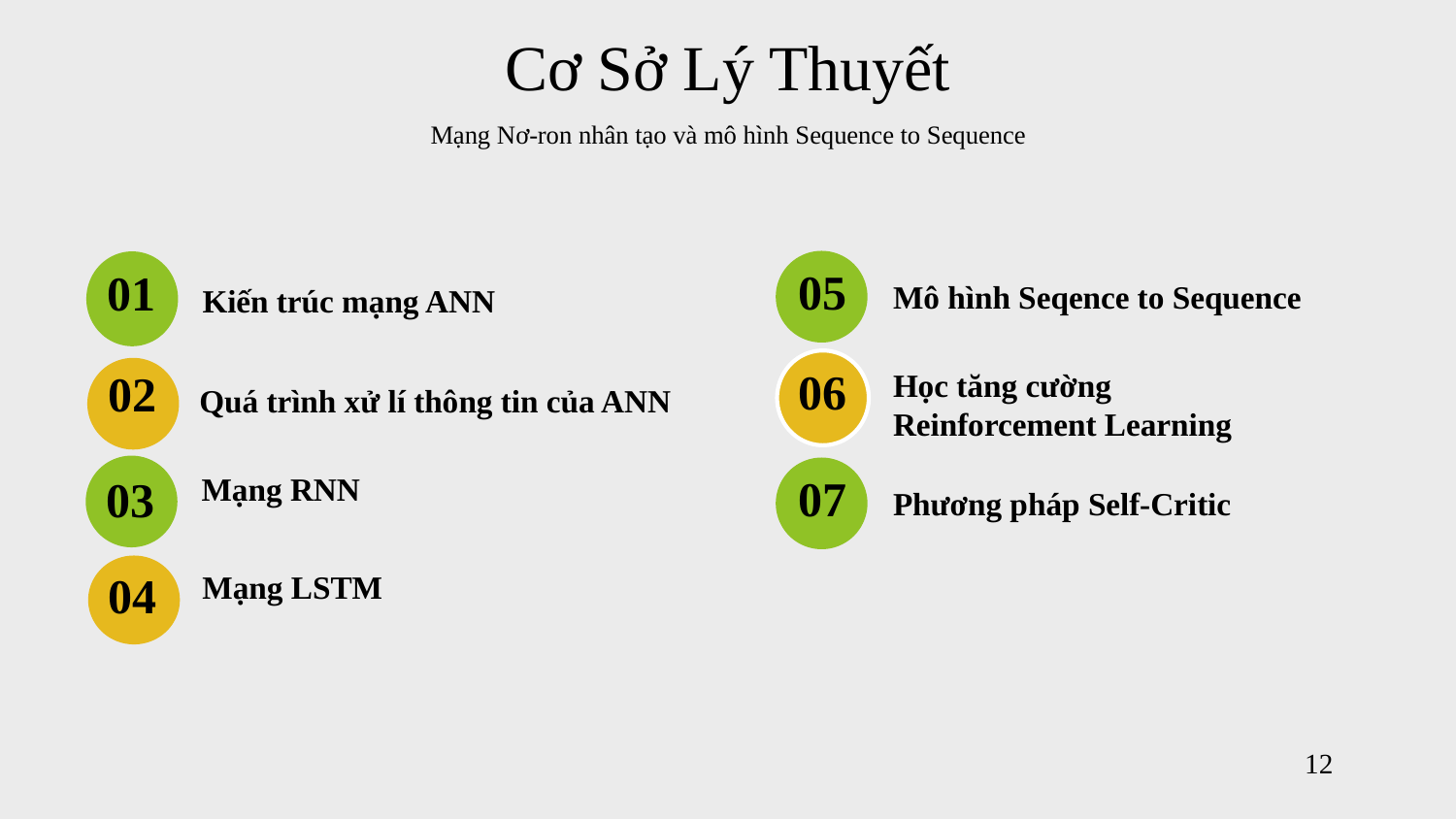

Cơ Sở Lý Thuyết
Mạng Nơ-ron nhân tạo và mô hình Sequence to Sequence

05
Mô hình Seqence to Sequence

Kiến trúc mạng ANN
01

Học tăng cường
Reinforcement Learning
06
02
Quá trình xử lí thông tin của ANN

Mạng RNN
03

07
Phương pháp Self-Critic

04
Mạng LSTM
12